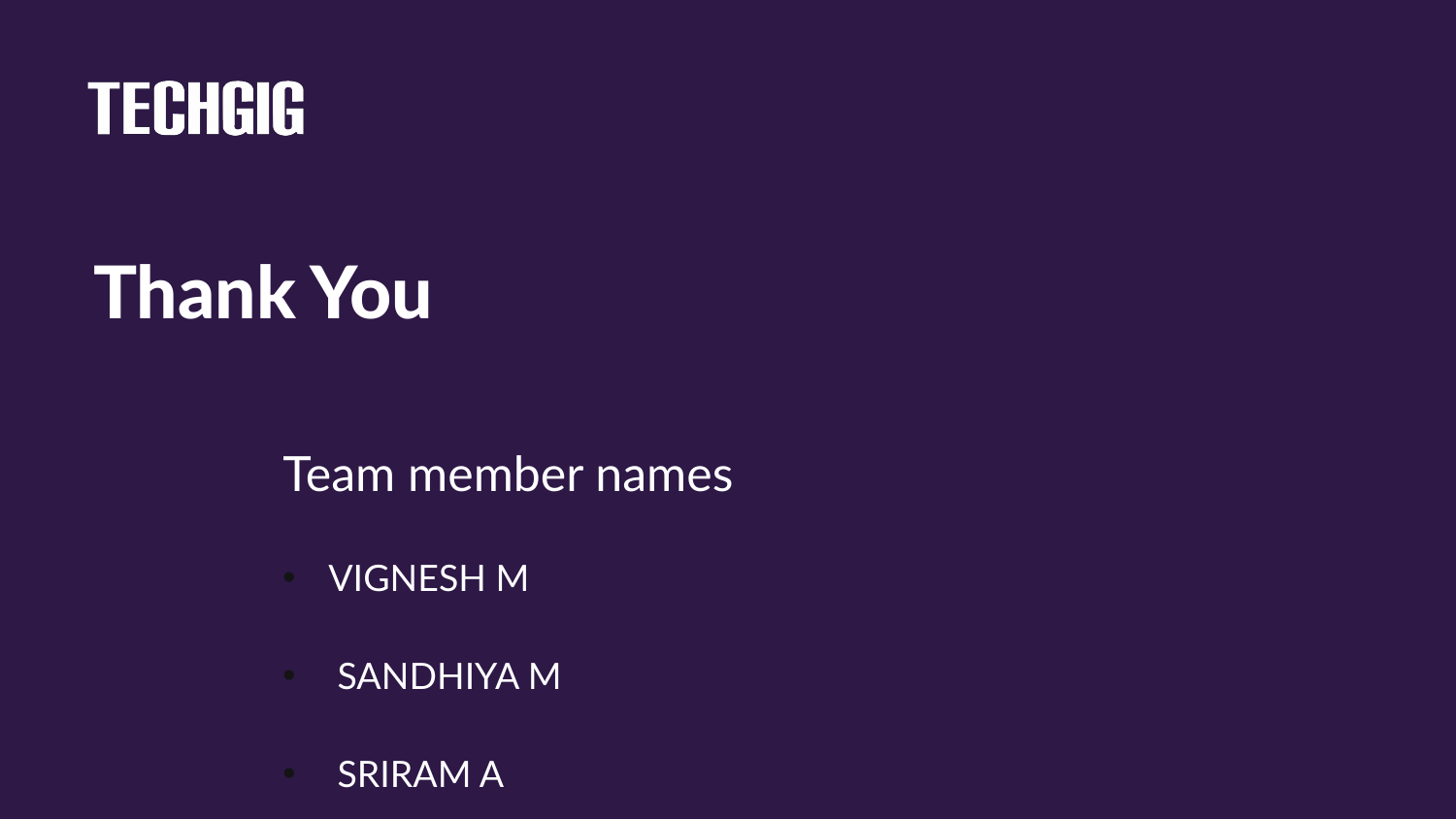

# Thank You
Team member names
VIGNESH M
SANDHIYA M
SRIRAM A